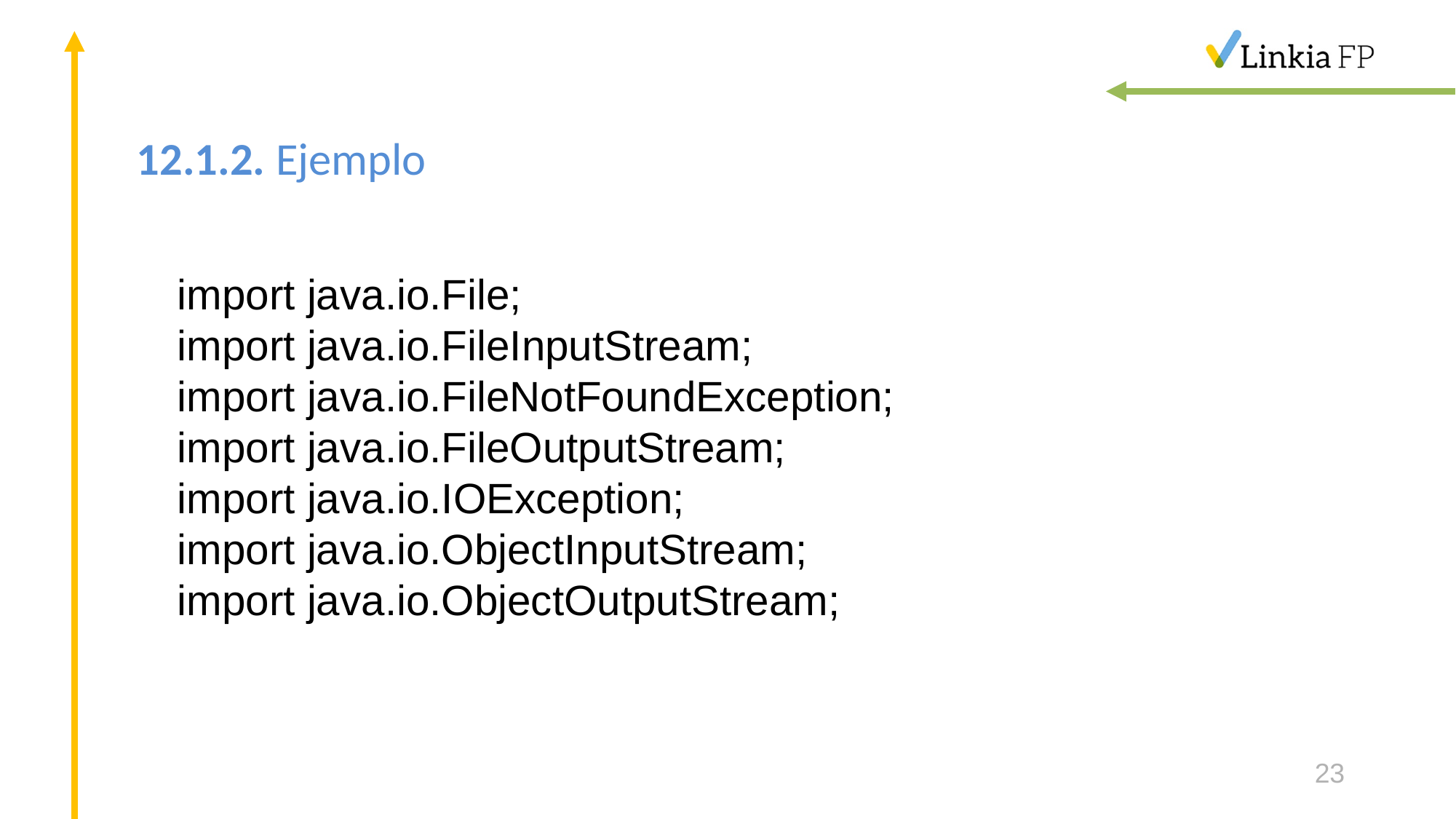

# 12.1.2. Ejemplo
import java.io.File;
import java.io.FileInputStream;
import java.io.FileNotFoundException;
import java.io.FileOutputStream;
import java.io.IOException;
import java.io.ObjectInputStream;
import java.io.ObjectOutputStream;

23